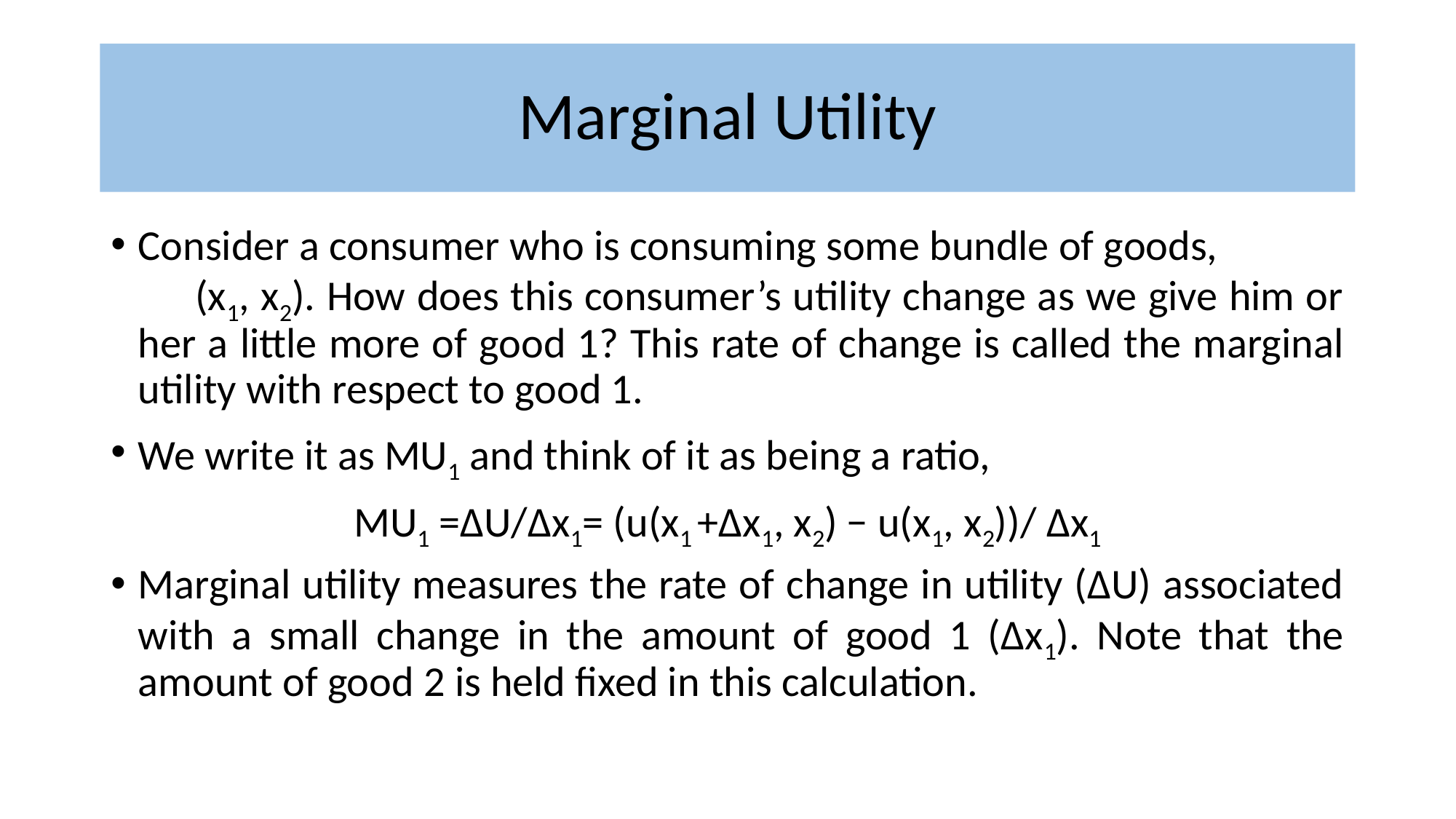

# Marginal Utility
Consider a consumer who is consuming some bundle of goods,                   (x1, x2). How does this consumer’s utility change as we give him or her a little more of good 1? This rate of change is called the marginal utility with respect to good 1.
We write it as MU1 and think of it as being a ratio,
MU1 =ΔU/Δx1= (u(x1 +Δx1, x2) − u(x1, x2))/ Δx1
Marginal utility measures the rate of change in utility (ΔU) associated with a small change in the amount of good 1 (Δx1). Note that the amount of good 2 is held fixed in this calculation.